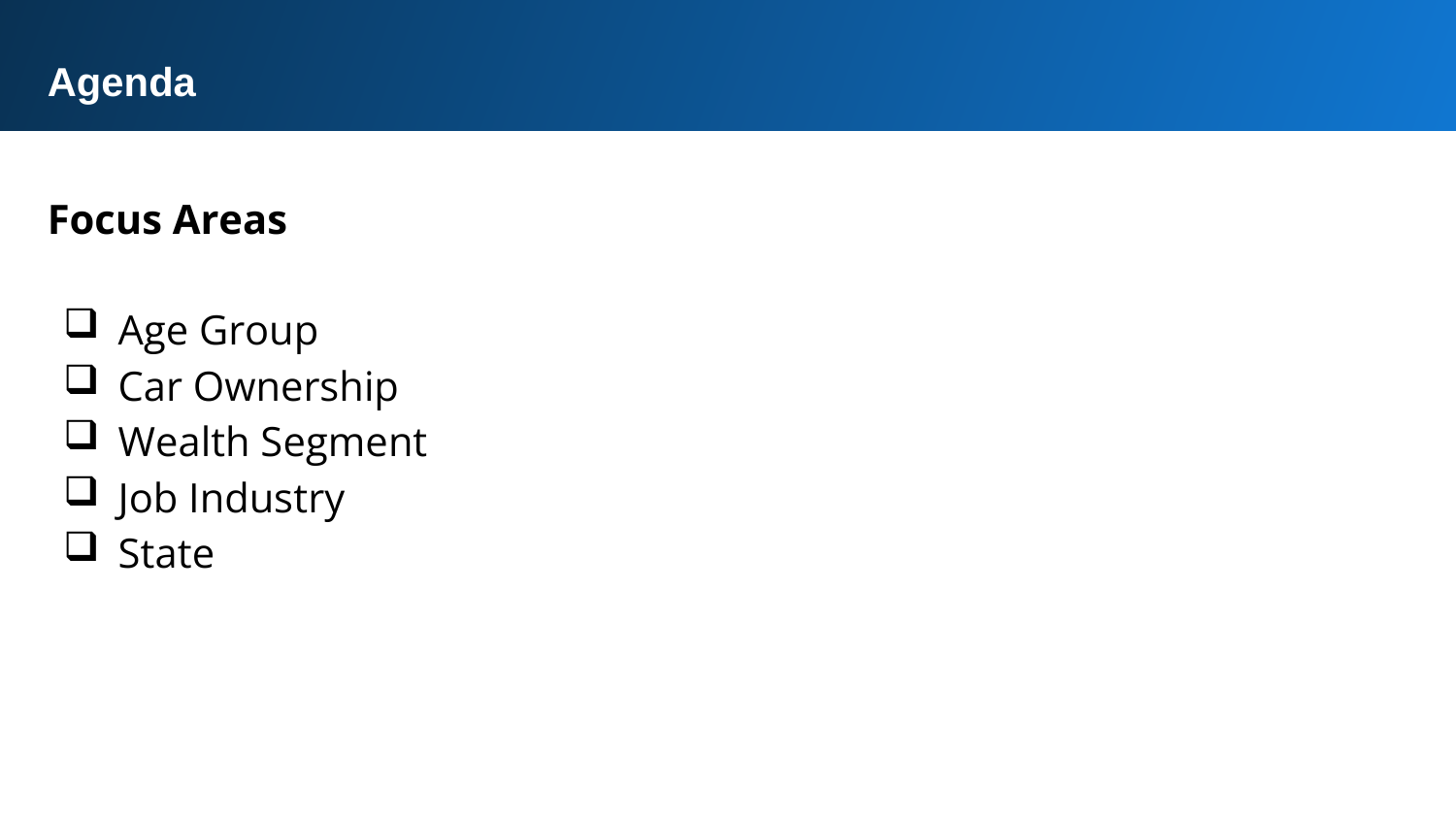

Agenda
Focus Areas
Age Group
Car Ownership
Wealth Segment
Job Industry
State